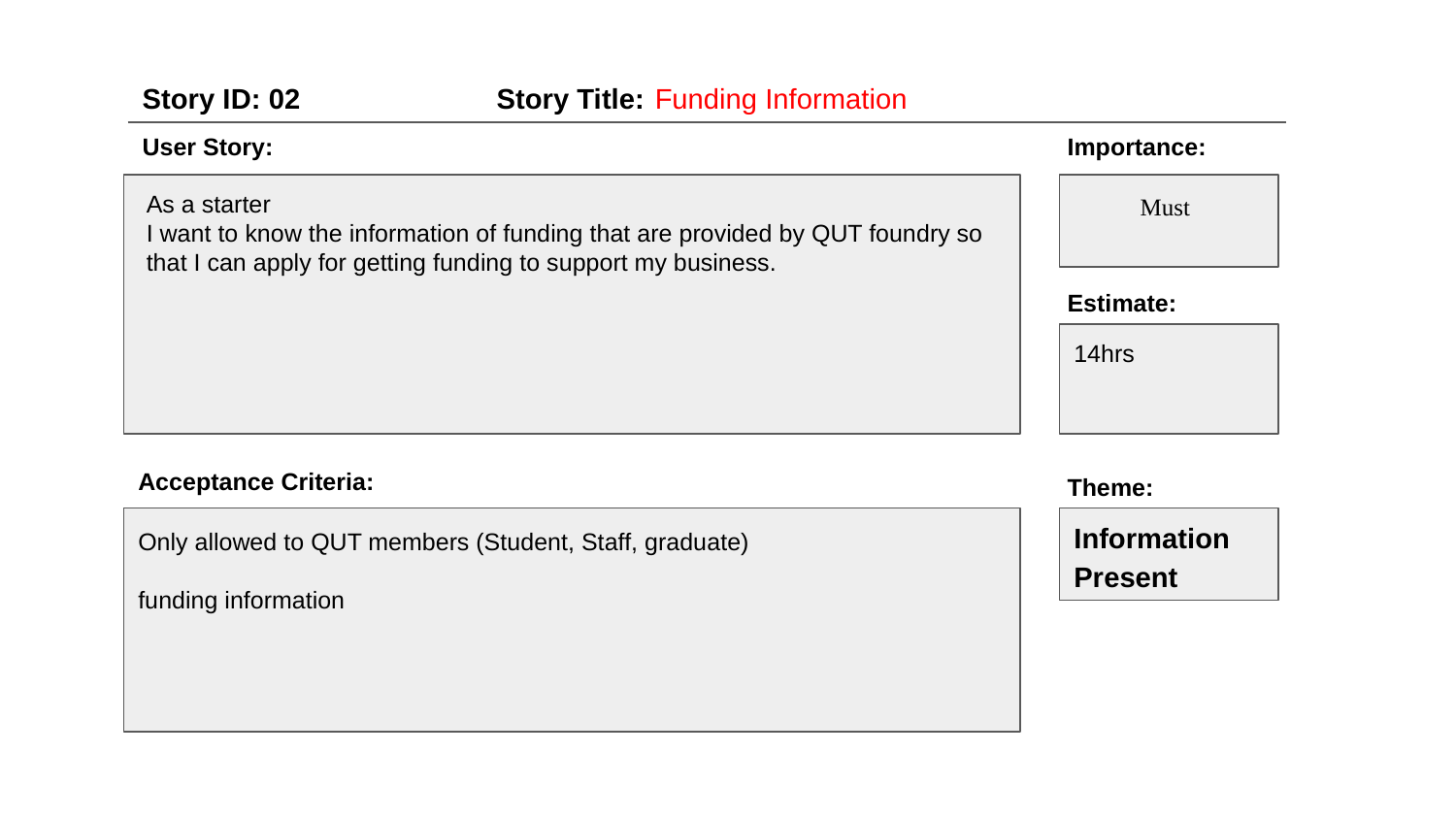

Story Title: Funding Information
Story ID: 02
User Story:
Importance:

As a starter
I want to know the information of funding that are provided by QUT foundry so that I can apply for getting funding to support my business.

Must
Estimate:
14hrs

Acceptance Criteria:
Theme:
Time point

Information Present
Only allowed to QUT members (Student, Staff, graduate)

funding information